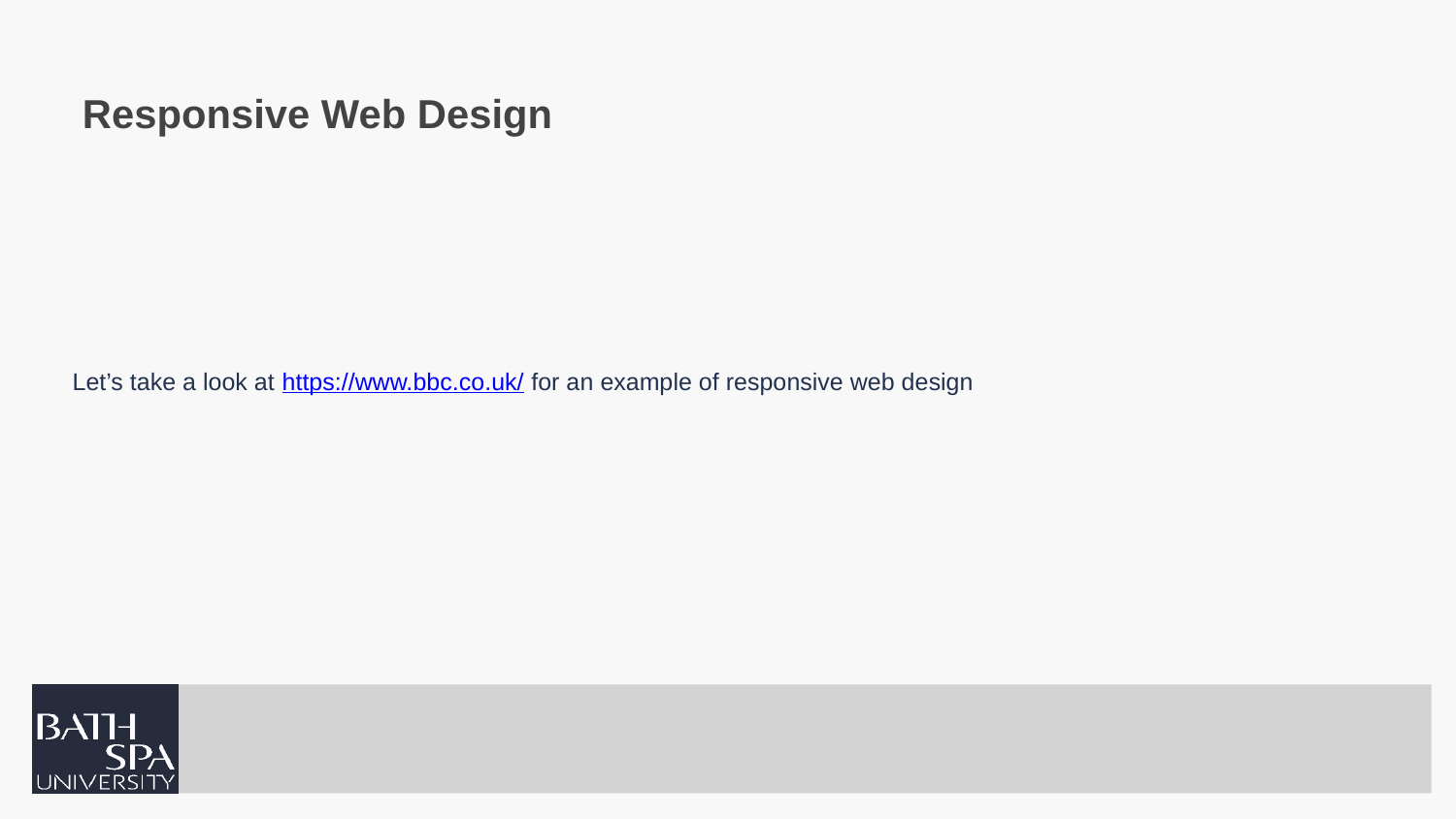

# Responsive Web Design
Let’s take a look at https://www.bbc.co.uk/ for an example of responsive web design